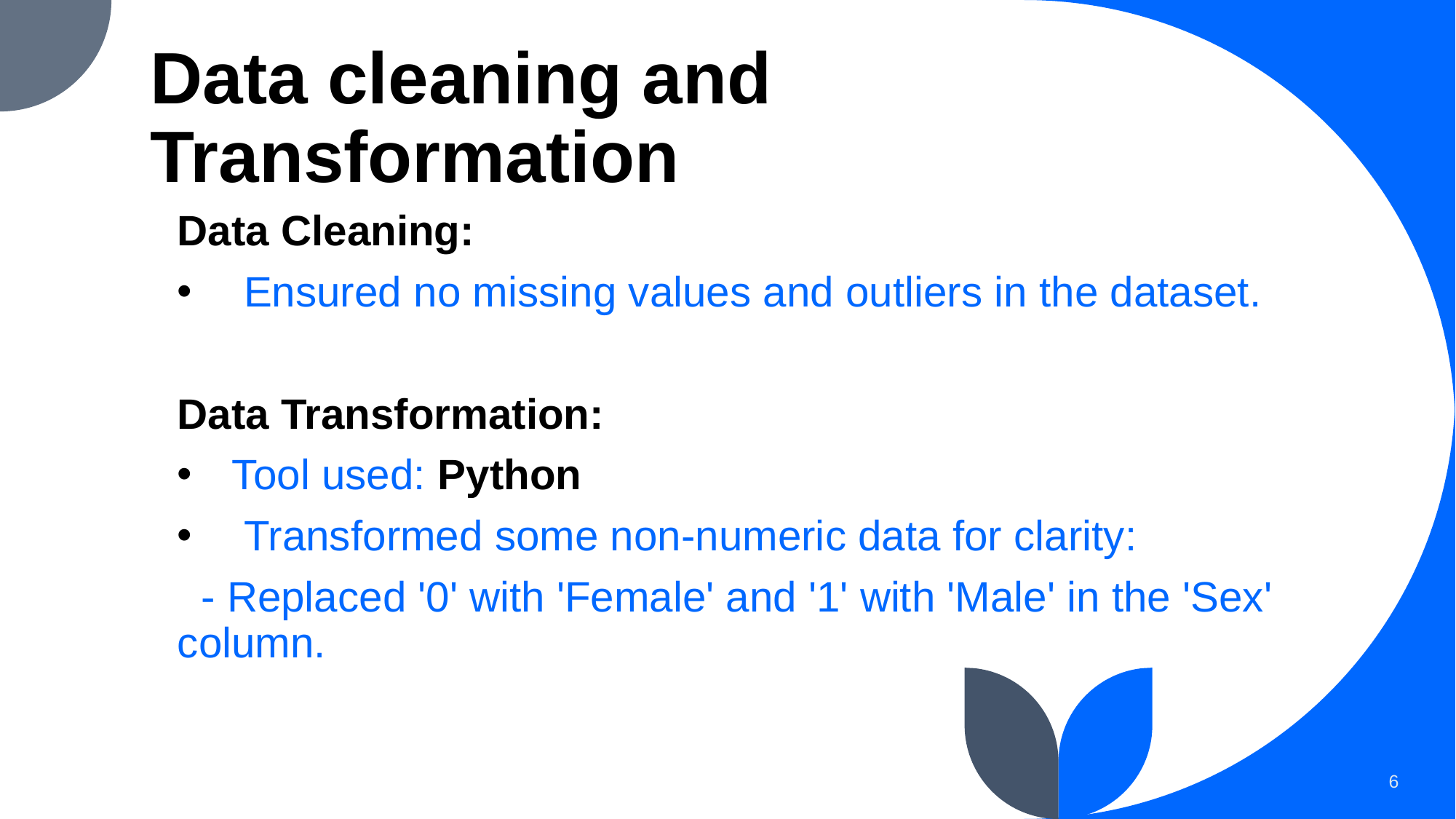

# Data cleaning and Transformation
Data Cleaning:
 Ensured no missing values and outliers in the dataset.

Data Transformation:
Tool used: Python
 Transformed some non-numeric data for clarity:
  - Replaced '0' with 'Female' and '1' with 'Male' in the 'Sex' column.

6